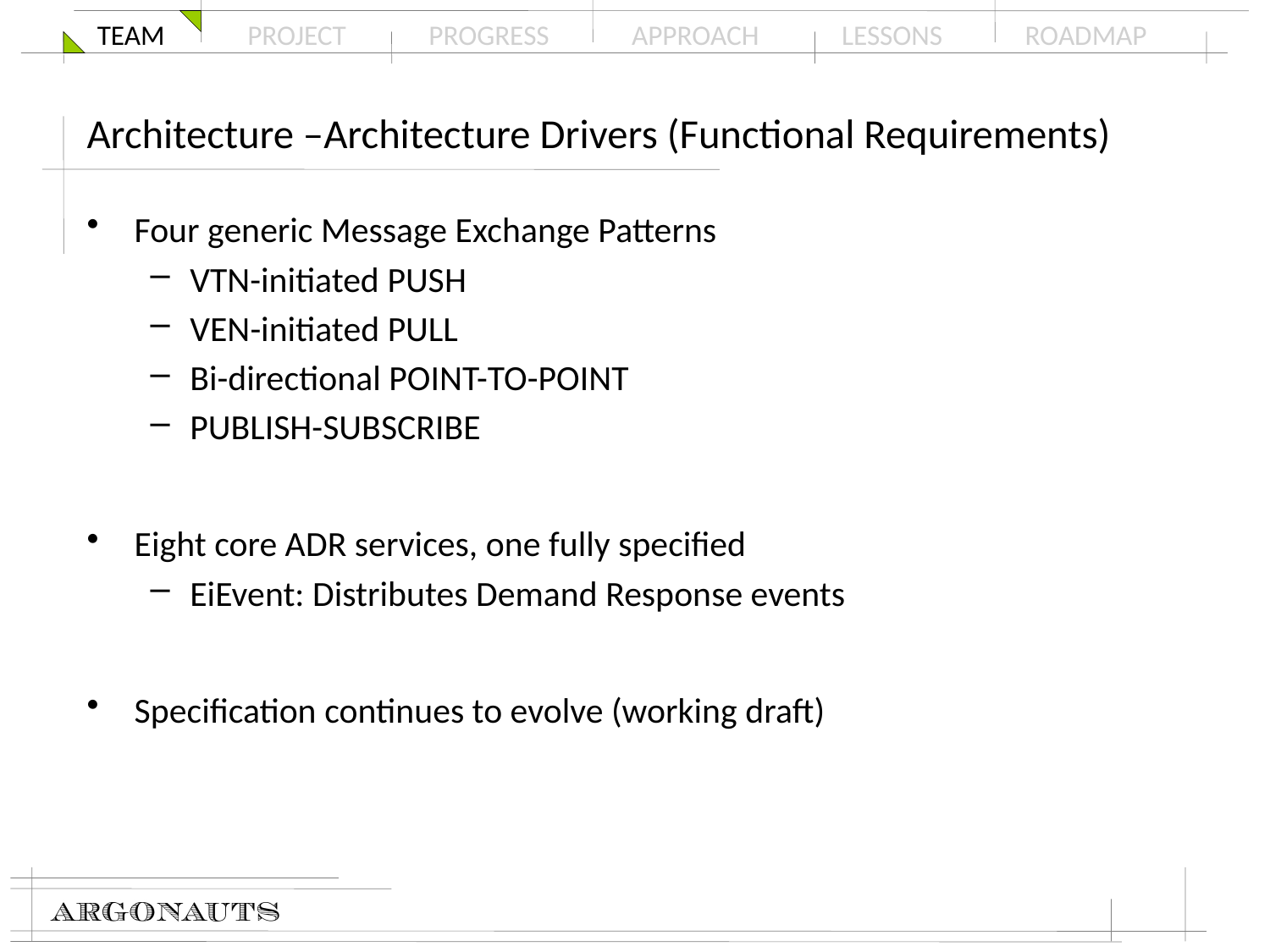

# Architecture –Architecture Drivers (Functional Requirements)
Four generic Message Exchange Patterns
VTN-initiated PUSH
VEN-initiated PULL
Bi-directional POINT-TO-POINT
PUBLISH-SUBSCRIBE

Eight core ADR services, one fully specified
EiEvent: Distributes Demand Response events

Specification continues to evolve (working draft)